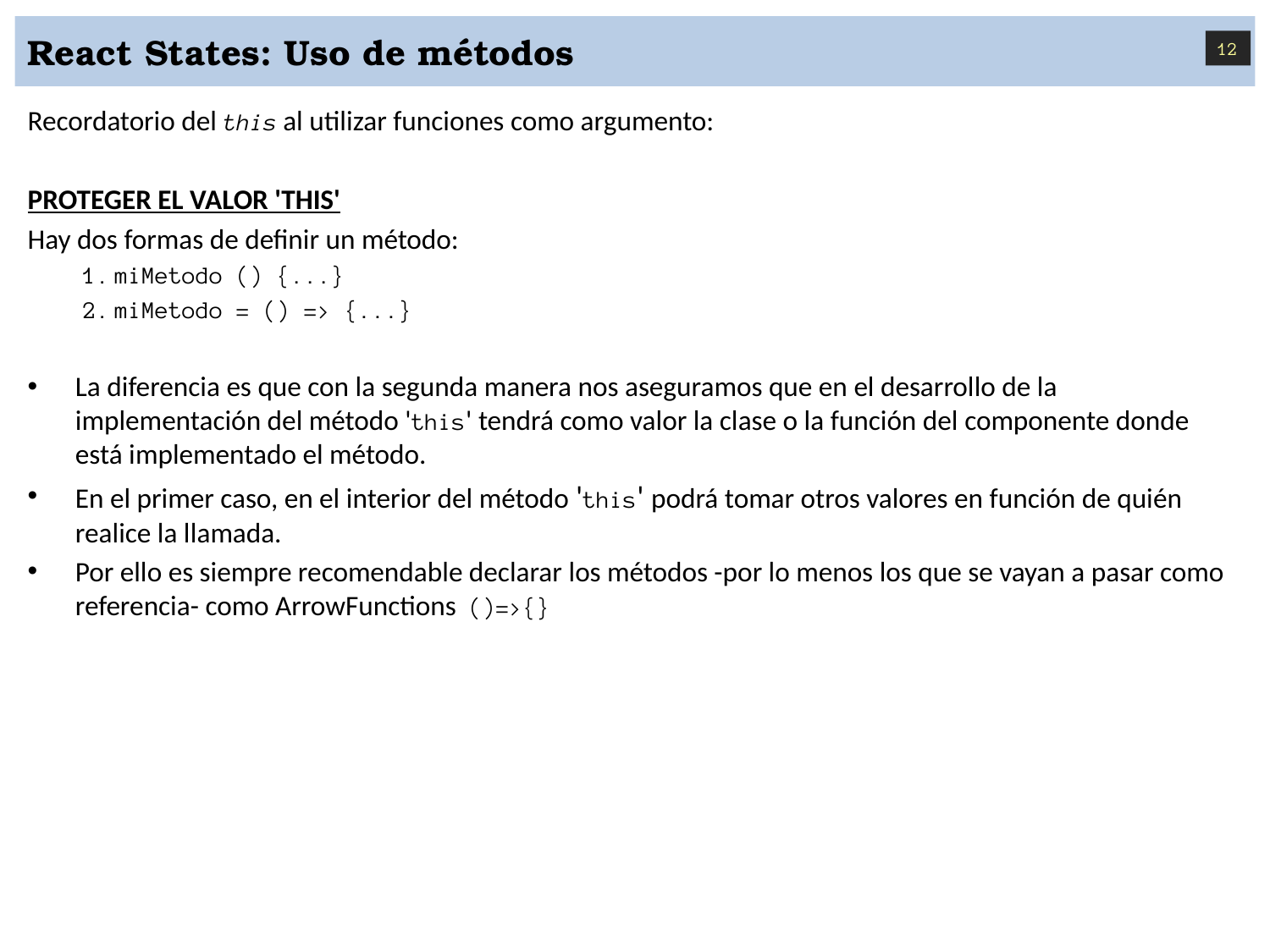

# React States: Uso de métodos
12
Recordatorio del this al utilizar funciones como argumento:

PROTEGER EL VALOR 'THIS'
Hay dos formas de definir un método:
miMetodo () {...}
miMetodo = () => {...}

La diferencia es que con la segunda manera nos aseguramos que en el desarrollo de la implementación del método 'this' tendrá como valor la clase o la función del componente donde está implementado el método.
En el primer caso, en el interior del método 'this' podrá tomar otros valores en función de quién realice la llamada.
Por ello es siempre recomendable declarar los métodos -por lo menos los que se vayan a pasar como referencia- como ArrowFunctions  ()=>{}